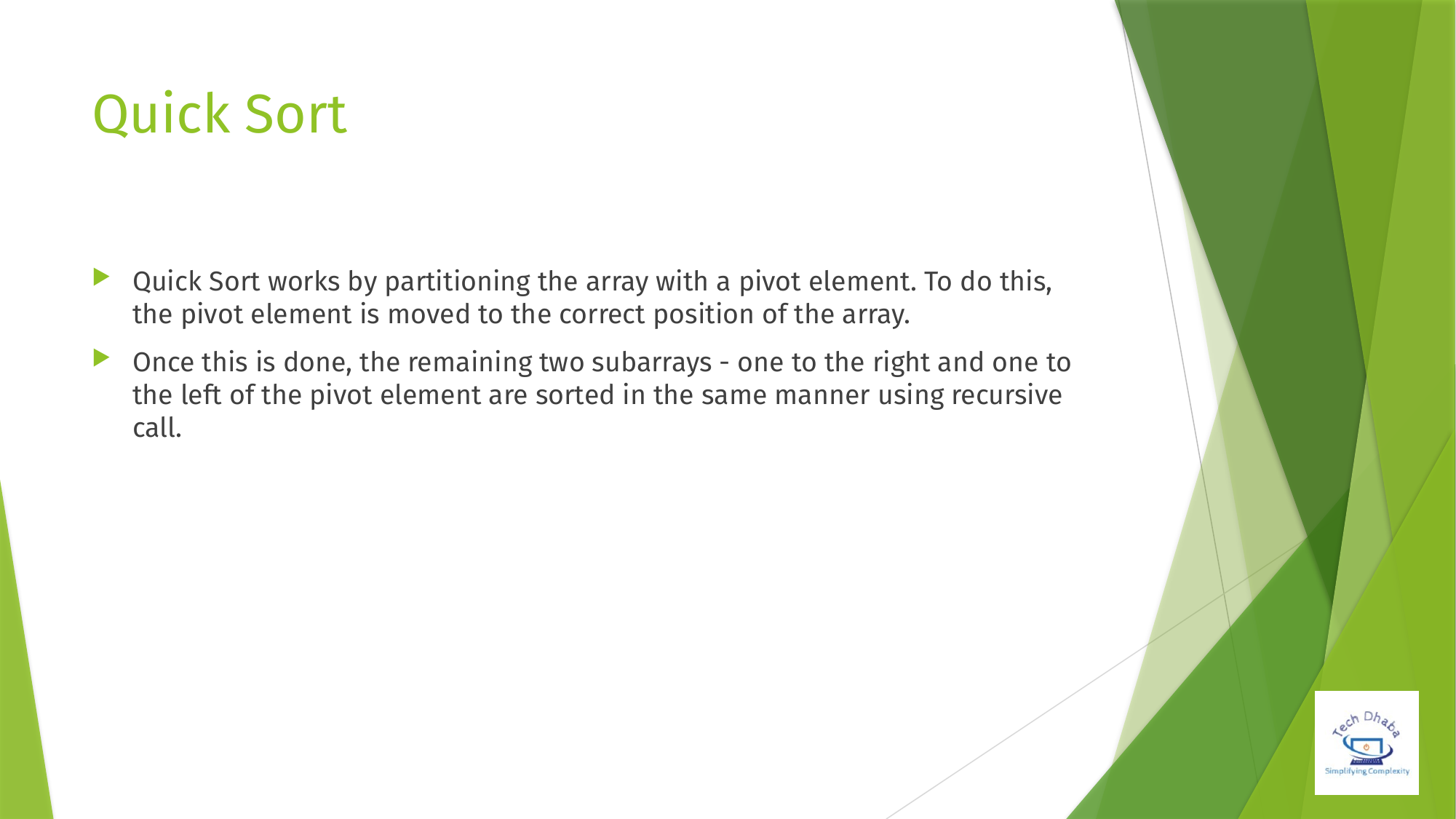

# Quick Sort
Quick Sort works by partitioning the array with a pivot element. To do this, the pivot element is moved to the correct position of the array.
Once this is done, the remaining two subarrays - one to the right and one to the left of the pivot element are sorted in the same manner using recursive call.